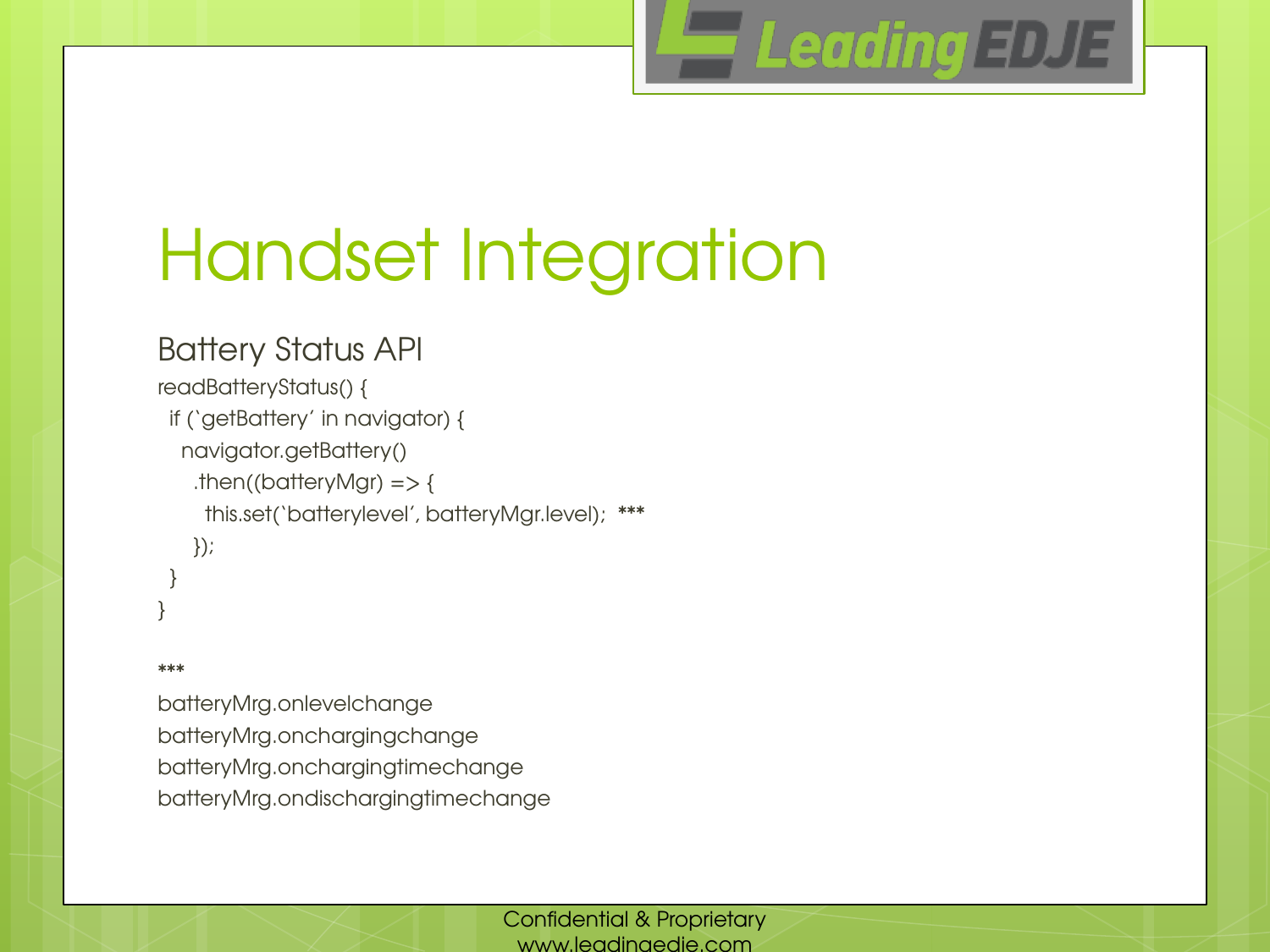

# Handset Integration
Battery Status API
readBatteryStatus() {
  if (‘getBattery’ in navigator) {
    navigator.getBattery()
      .then((batteryMgr) => {
        this.set(‘batterylevel’, batteryMgr.level);  ***
      });
  }
}

***
batteryMrg.onlevelchange
batteryMrg.onchargingchange
batteryMrg.onchargingtimechange
batteryMrg.ondischargingtimechange